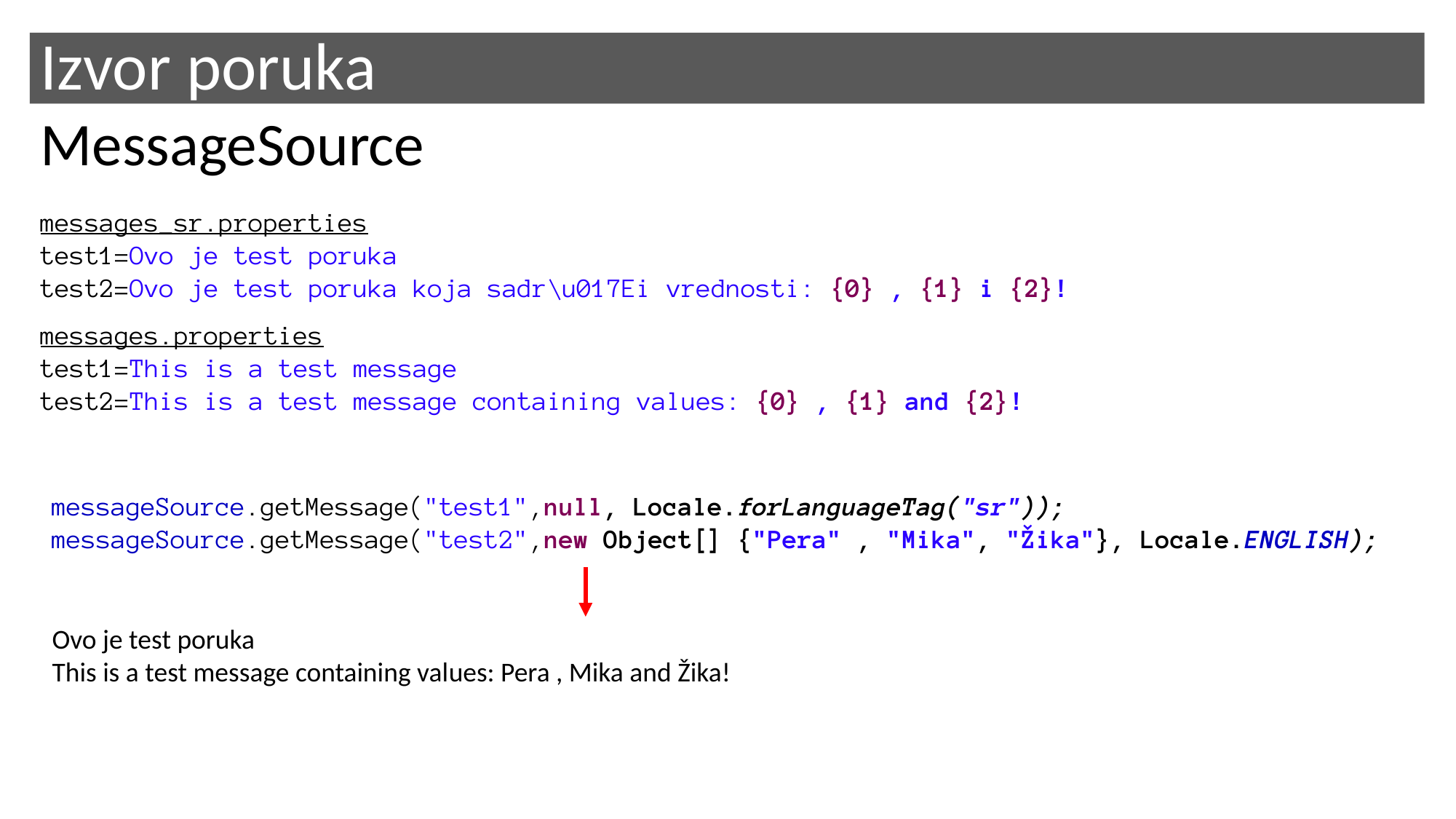

# Izvor poruka
MessageSource
messages_sr.properties
test1=Ovo je test poruka
test2=Ovo je test poruka koja sadr\u017Ei vrednosti: {0} , {1} i {2}!
messages.properties
test1=This is a test message
test2=This is a test message containing values: {0} , {1} and {2}!
messageSource.getMessage("test1",null, Locale.forLanguageTag("sr"));
messageSource.getMessage("test2",new Object[] {"Pera" , "Mika", "Žika"}, Locale.ENGLISH);
Ovo je test poruka
This is a test message containing values: Pera , Mika and Žika!